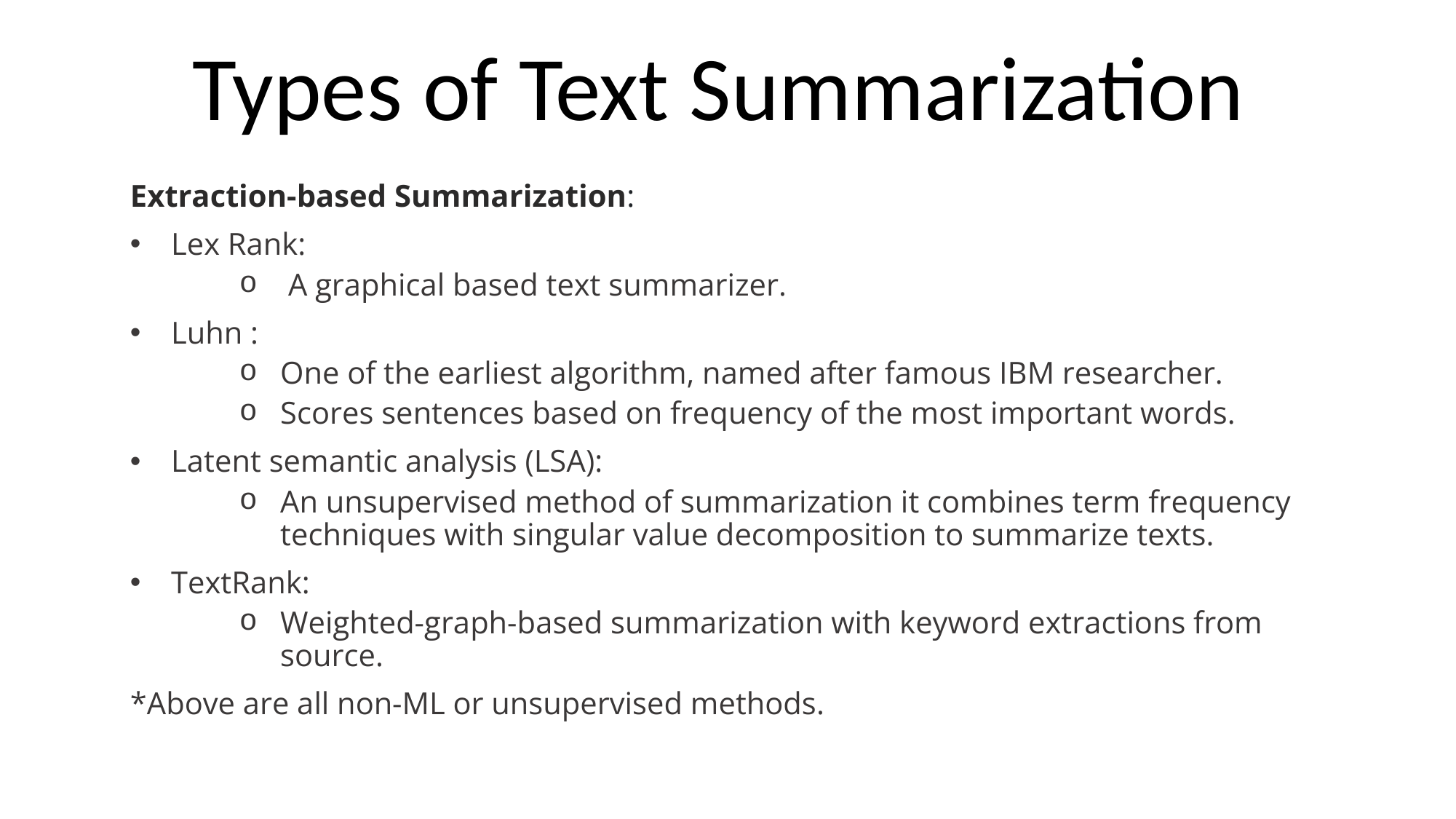

# Types of Text Summarization
Extraction-based Summarization:
Lex Rank:
 A graphical based text summarizer.
Luhn :
One of the earliest algorithm, named after famous IBM researcher.
Scores sentences based on frequency of the most important words.
Latent semantic analysis (LSA):
An unsupervised method of summarization it combines term frequency techniques with singular value decomposition to summarize texts.
TextRank:
Weighted-graph-based summarization with keyword extractions from source.
*Above are all non-ML or unsupervised methods.